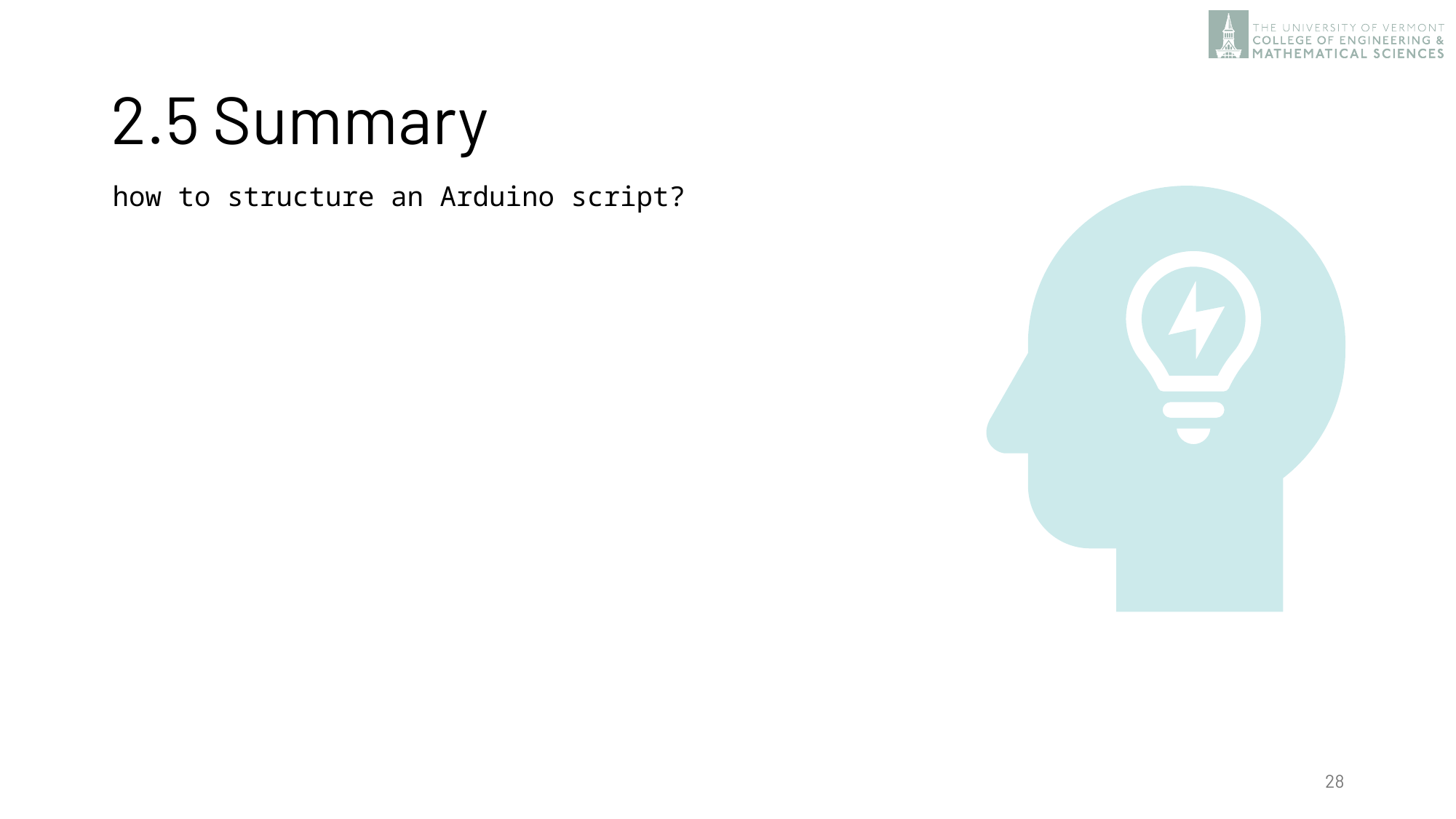

# 2.5 Summary
how to structure an Arduino script?

28